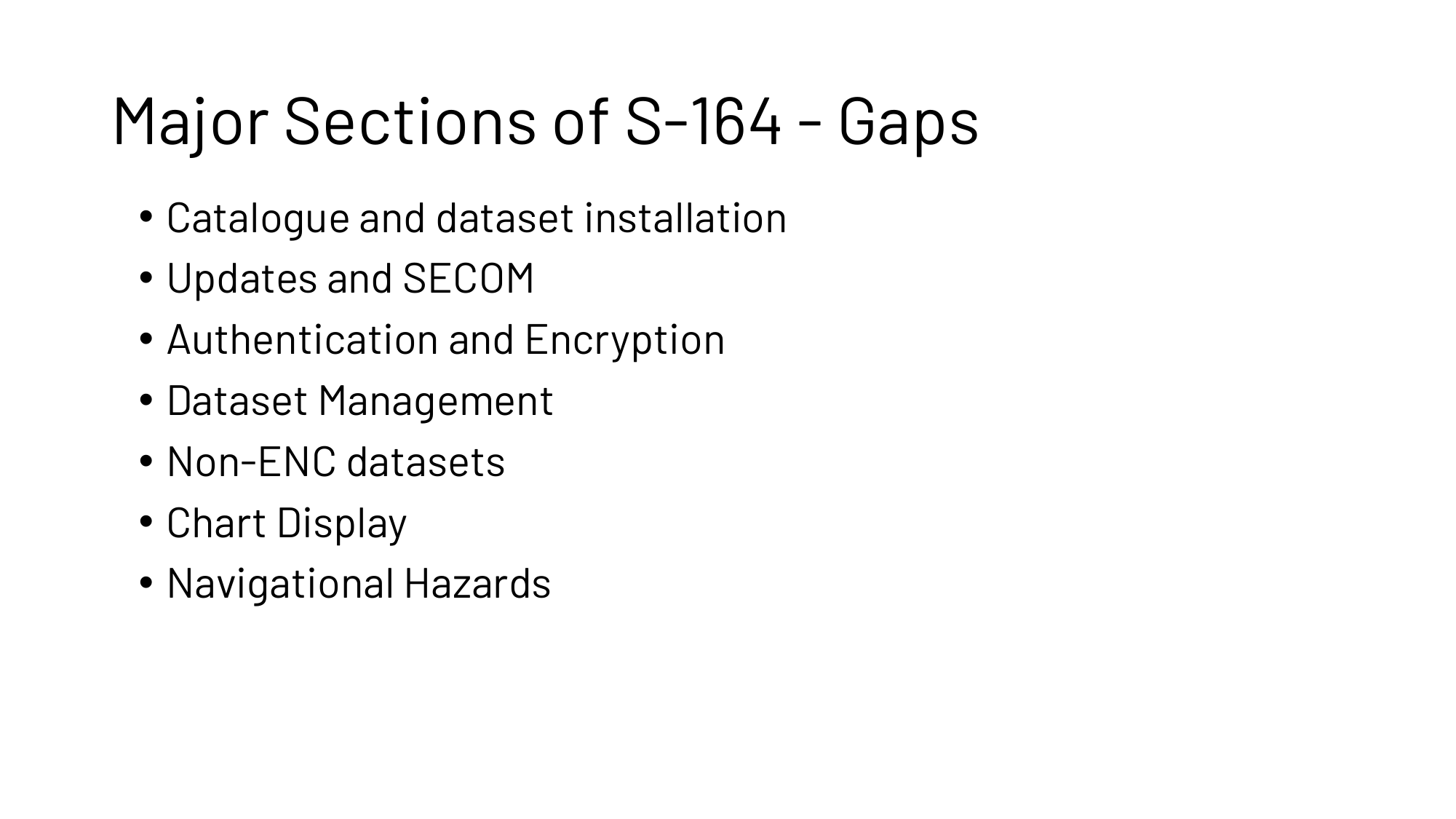

# Major Sections of S-164 - Gaps
Catalogue and dataset installation
Updates and SECOM
Authentication and Encryption
Dataset Management
Non-ENC datasets
Chart Display
Navigational Hazards